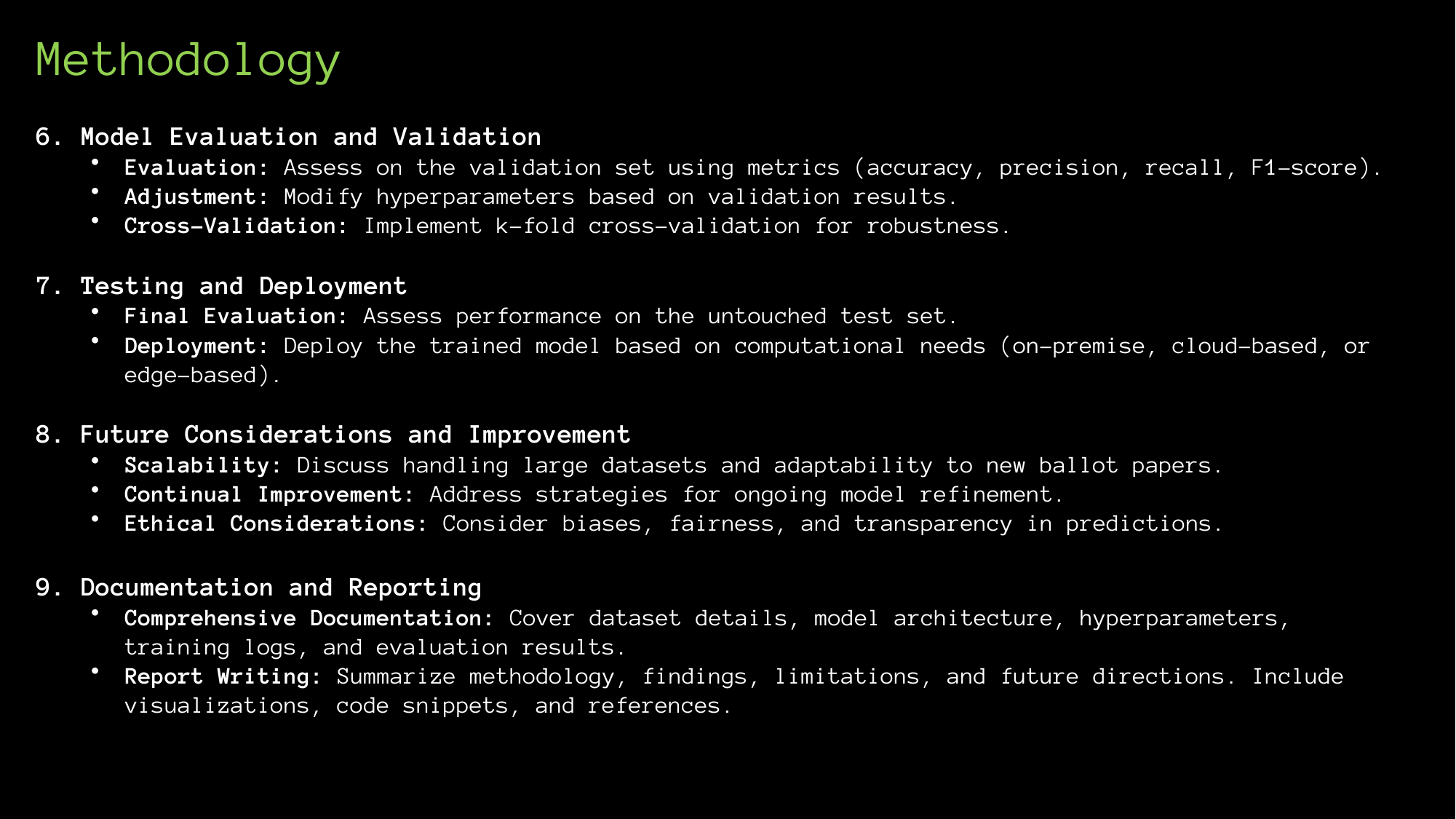

# Methodology
6. Model Evaluation and Validation​
Evaluation: Assess on the validation set using metrics (accuracy, precision, recall, F1-score).​
Adjustment: Modify hyperparameters based on validation results.​
Cross-Validation: Implement k-fold cross-validation for robustness.​

7. Testing and Deployment​
Final Evaluation: Assess performance on the untouched test set.​
Deployment: Deploy the trained model based on computational needs (on-premise, cloud-based, or edge-based).​

8. Future Considerations and Improvement​
Scalability: Discuss handling large datasets and adaptability to new ballot papers.​
Continual Improvement: Address strategies for ongoing model refinement.​
Ethical Considerations: Consider biases, fairness, and transparency in predictions.​

9. Documentation and Reporting​
Comprehensive Documentation: Cover dataset details, model architecture, hyperparameters, training logs, and evaluation results.​
Report Writing: Summarize methodology, findings, limitations, and future directions. Include visualizations, code snippets, and references.